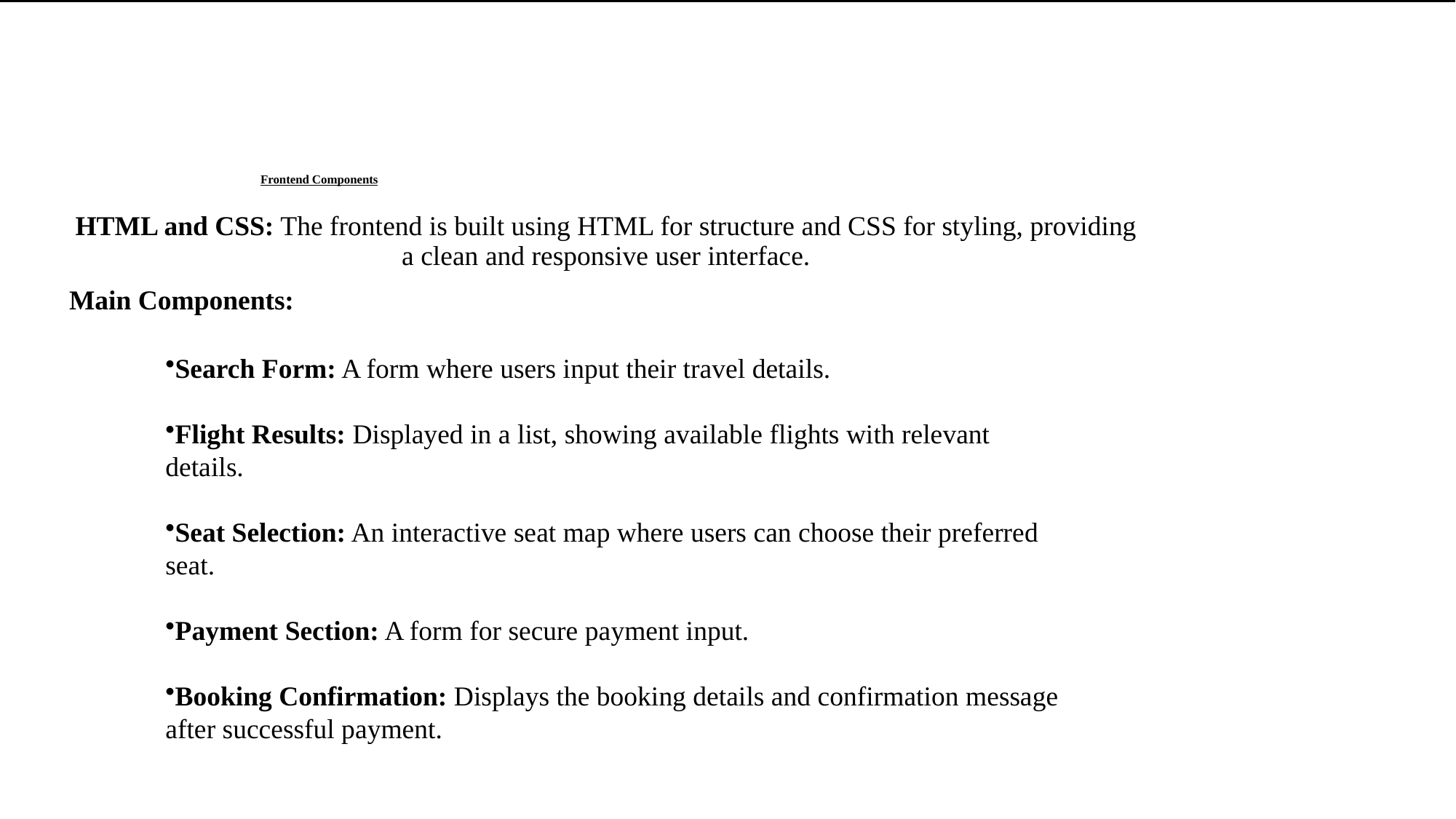

# Frontend Components
HTML and CSS: The frontend is built using HTML for structure and CSS for styling, providing a clean and responsive user interface.
Main Components:

Search Form: A form where users input their travel details.

Flight Results: Displayed in a list, showing available flights with relevant details.

Seat Selection: An interactive seat map where users can choose their preferred seat.

Payment Section: A form for secure payment input.

Booking Confirmation: Displays the booking details and confirmation message after successful payment.